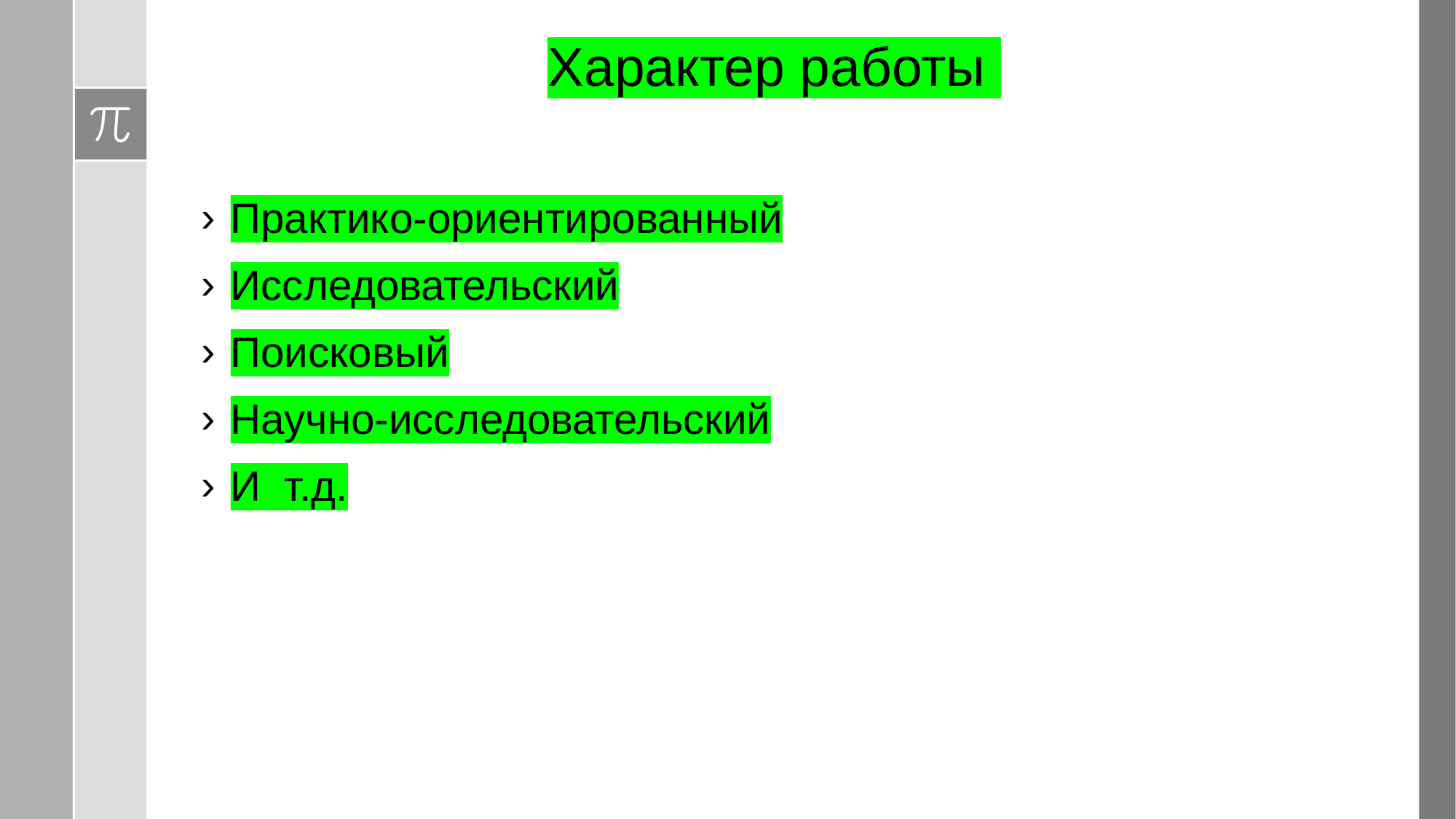

# Характер работы
Практико-ориентированный
Исследовательский
Поисковый
Научно-исследовательский
И  т.д.